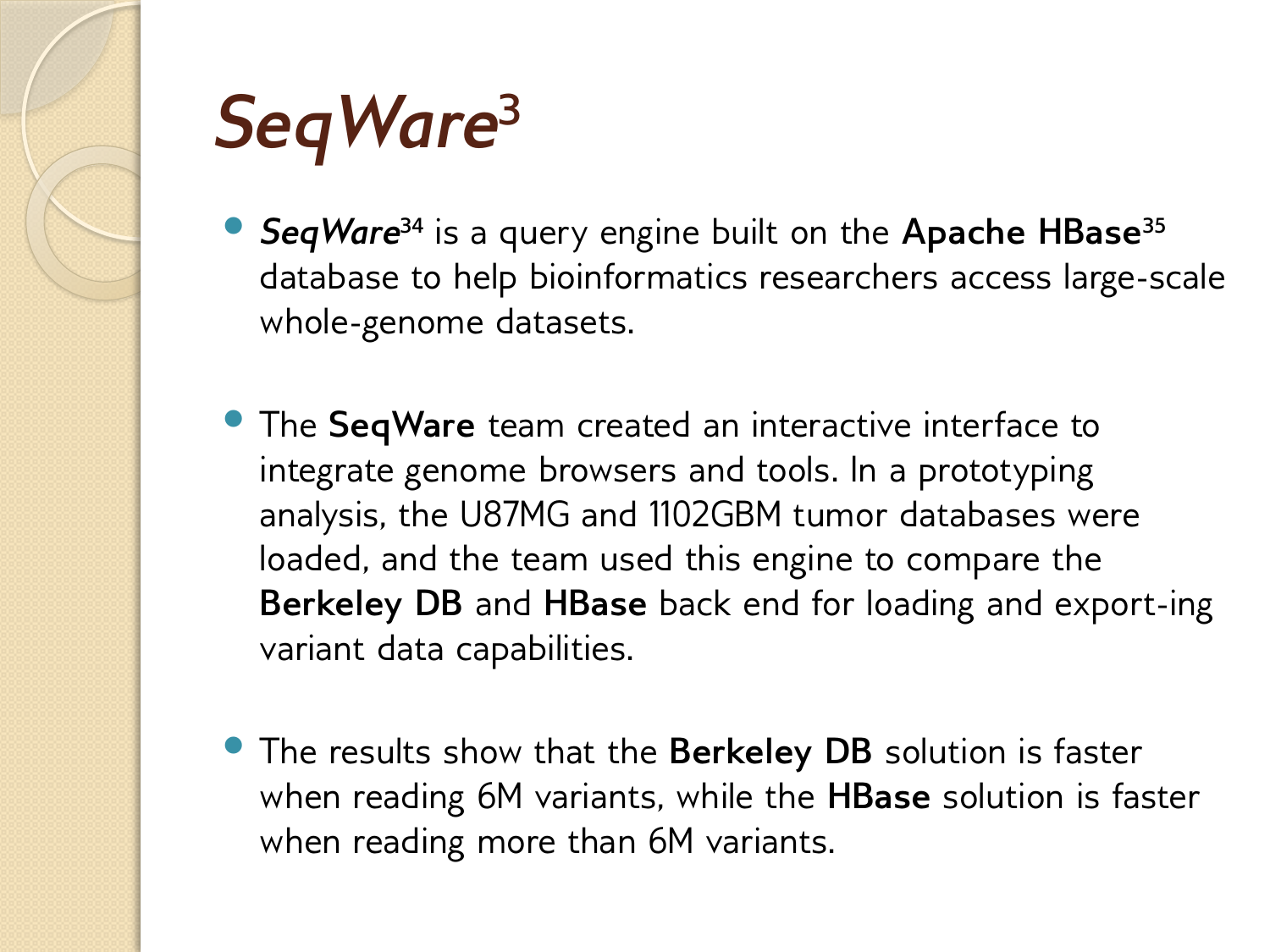

# SeqWare3
SeqWare34 is a query engine built on the Apache HBase35 database to help bioinformatics researchers access large-scale whole-genome datasets.

The SeqWare team created an interactive interface to integrate genome browsers and tools. In a prototyping analysis, the U87MG and 1102GBM tumor databases were loaded, and the team used this engine to compare the Berkeley DB and HBase back end for loading and export-ing variant data capabilities.

The results show that the ­Berkeley DB solution is faster when reading 6M variants, while the HBase solution is faster when reading more than 6M variants.